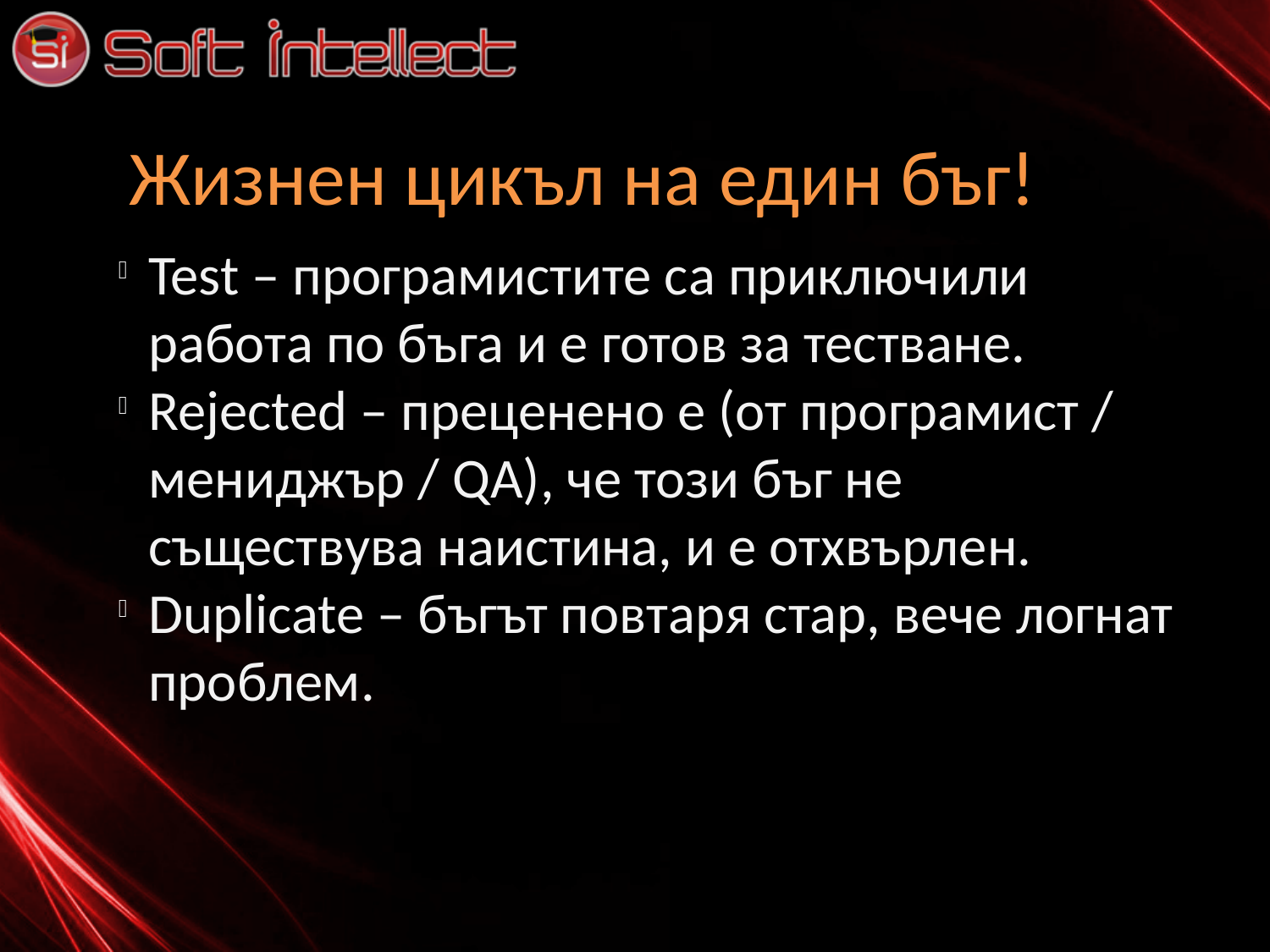

Жизнен цикъл на един бъг!
Test – програмистите са приключили работа по бъга и е готов за тестване.
Rejected – преценено е (от програмист / мениджър / QA), че този бъг не съществува наистина, и е отхвърлен.
Duplicate – бъгът повтаря стар, вече логнат проблем.